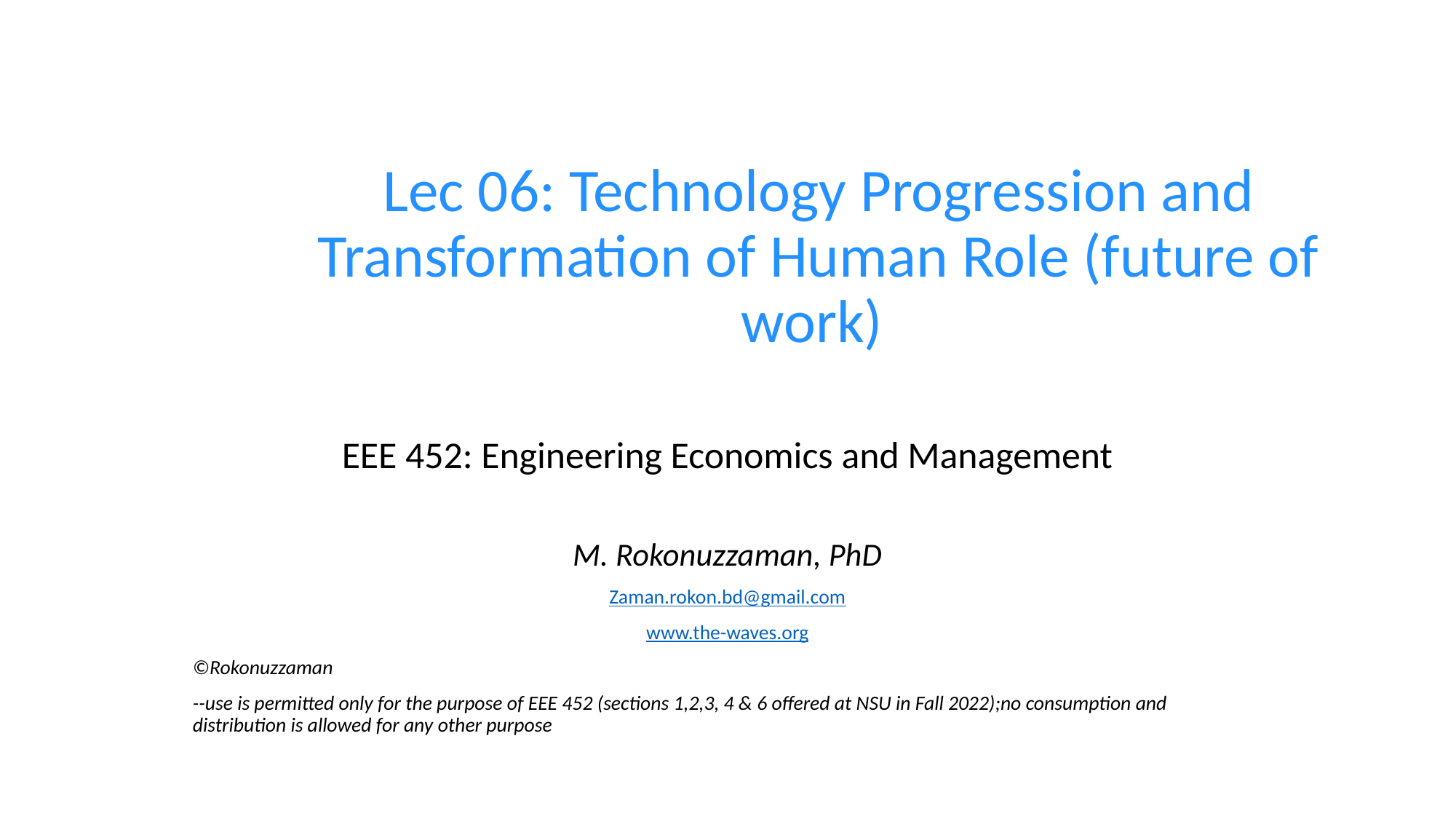

# Lec 06: Technology Progression and Transformation of Human Role (future of work)
EEE 452: Engineering Economics and Management

M. Rokonuzzaman, PhD
Zaman.rokon.bd@gmail.com
www.the-waves.org
©️Rokonuzzaman
--use is permitted only for the purpose of EEE 452 (sections 1,2,3, 4 & 6 offered at NSU in Fall 2022);no consumption and distribution is allowed for any other purpose